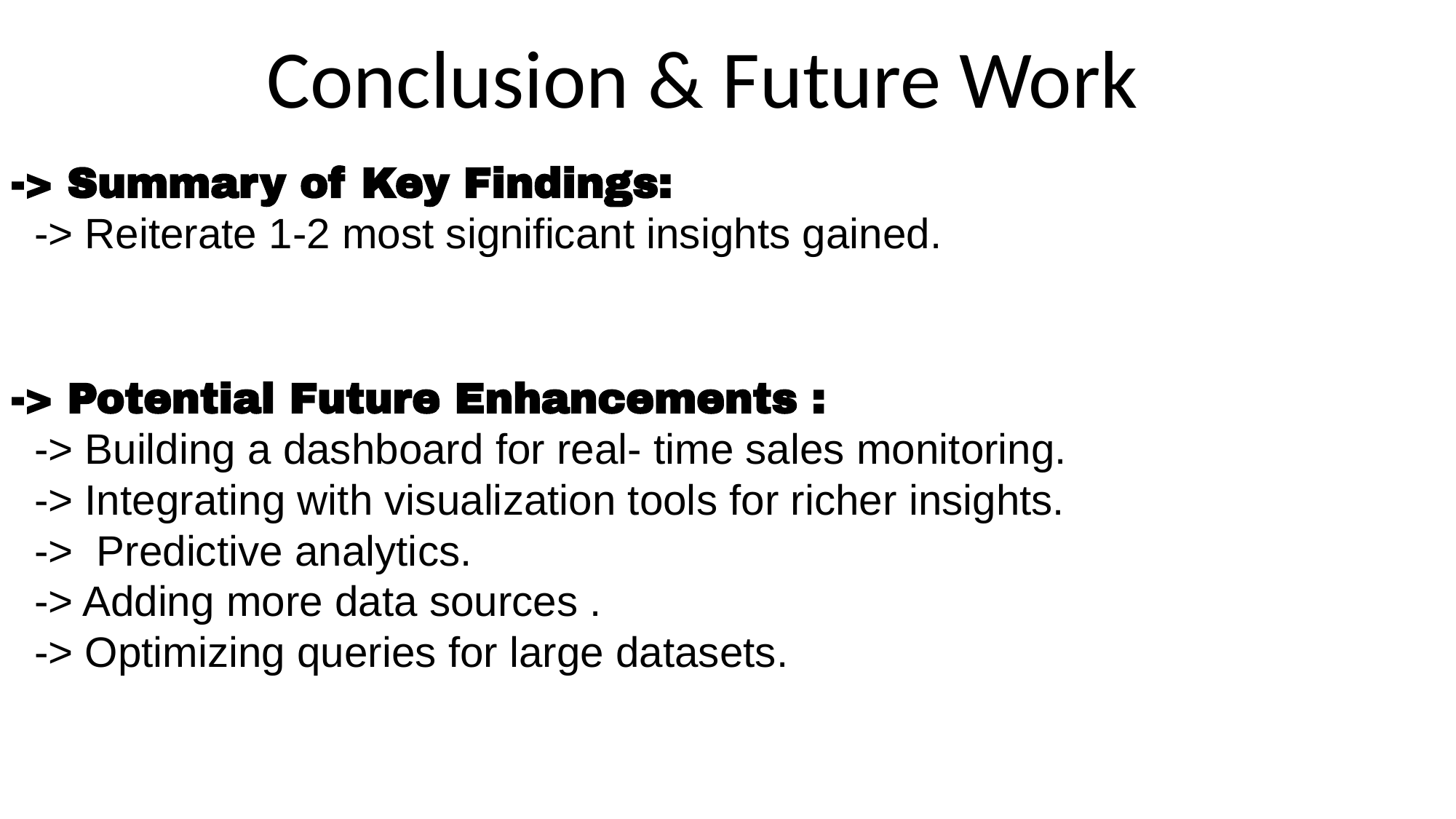

Conclusion & Future Work
-> Summary of Key Findings:
  -> Reiterate 1-2 most significant insights gained.
-> Potential Future Enhancements :
  -> Building a dashboard for real- time sales monitoring.
  -> Integrating with visualization tools for richer insights.
  ->  Predictive analytics.
  -> Adding more data sources .
  -> Optimizing queries for large datasets.